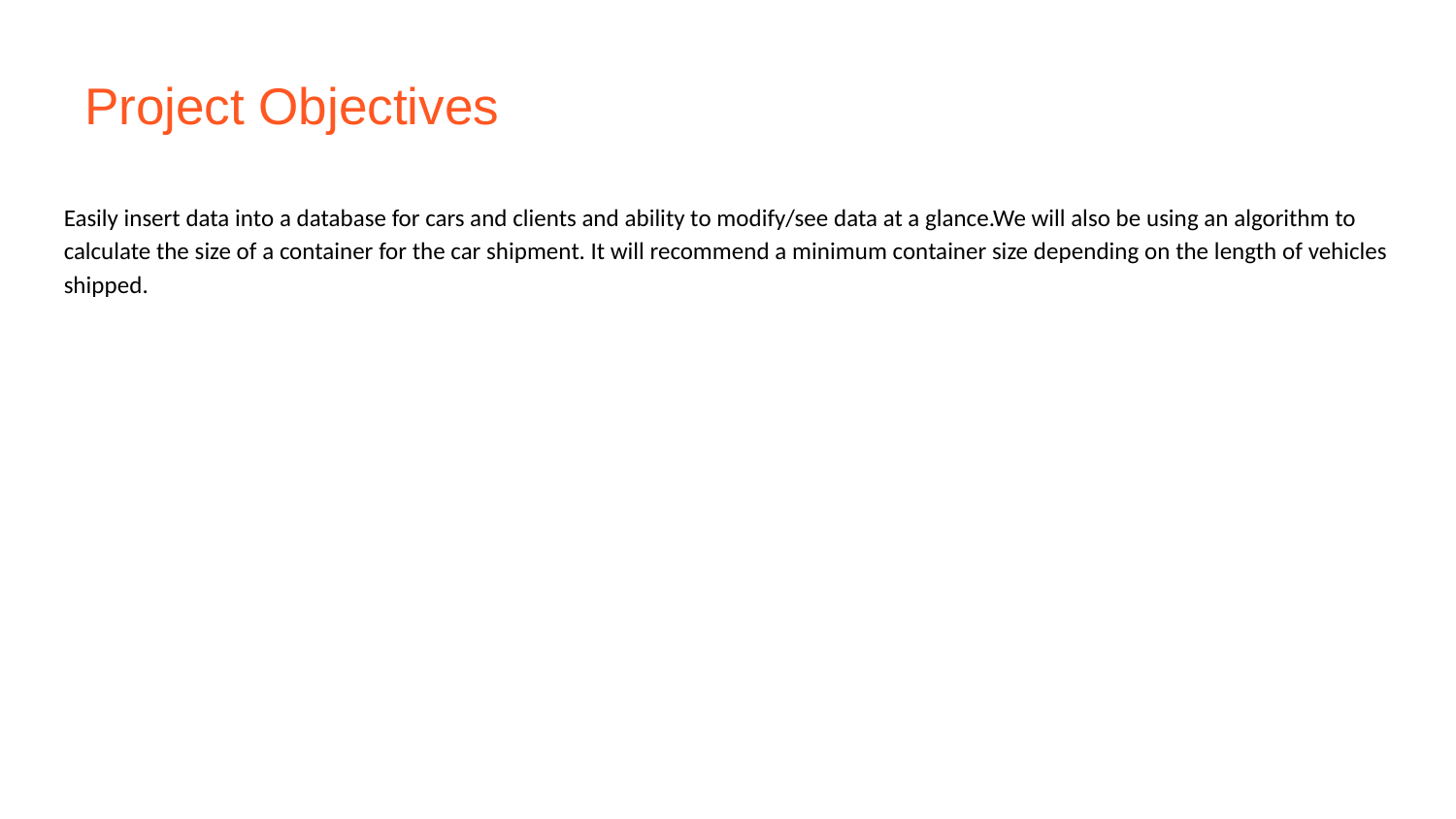

Project Objectives
Easily insert data into a database for cars and clients and ability to modify/see data at a glance.We will also be using an algorithm to calculate the size of a container for the car shipment. It will recommend a minimum container size depending on the length of vehicles shipped.